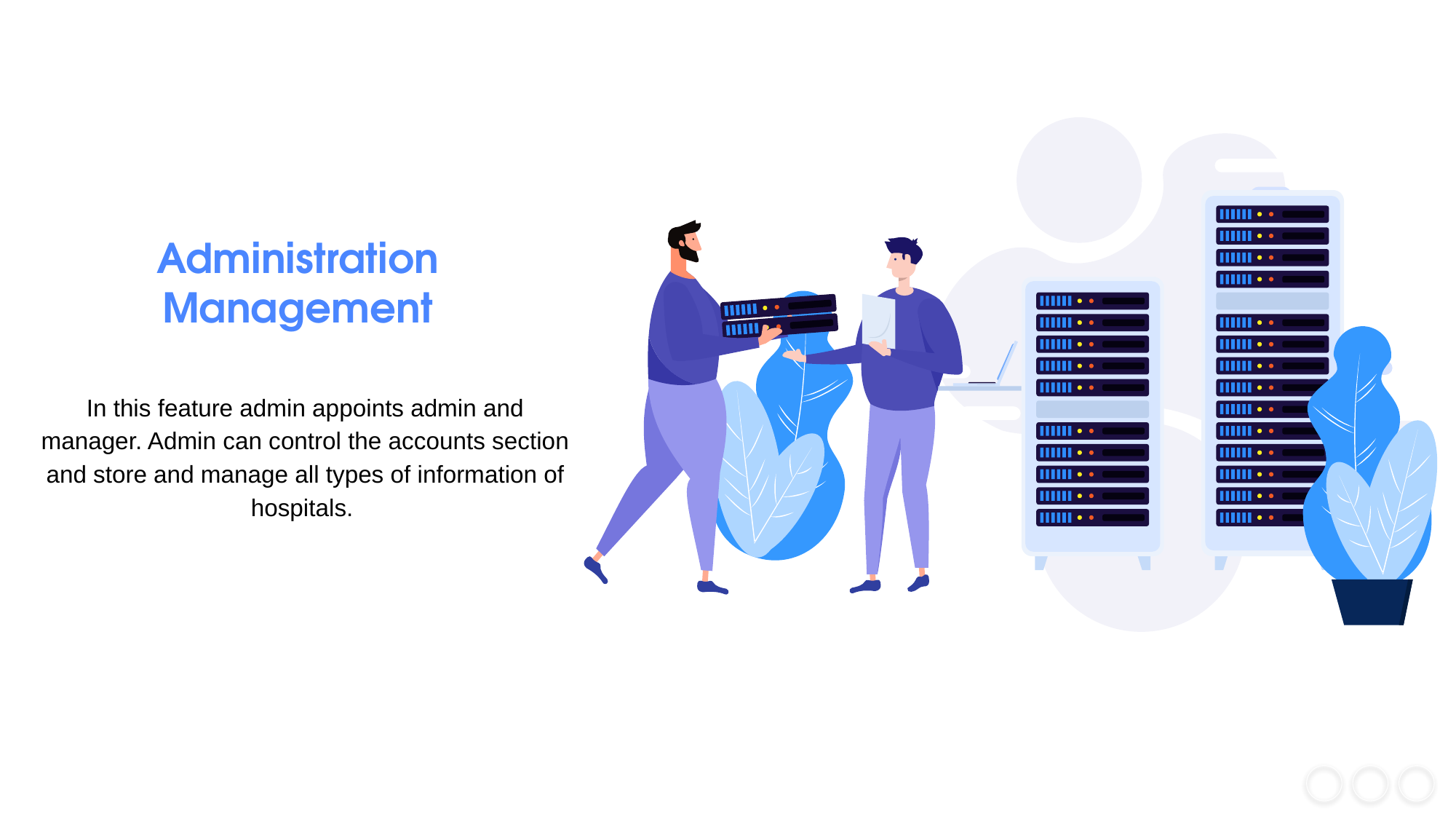

Administration Management

In this feature admin appoints admin and manager. Admin can control the accounts section and store and manage all types of information of hospitals.